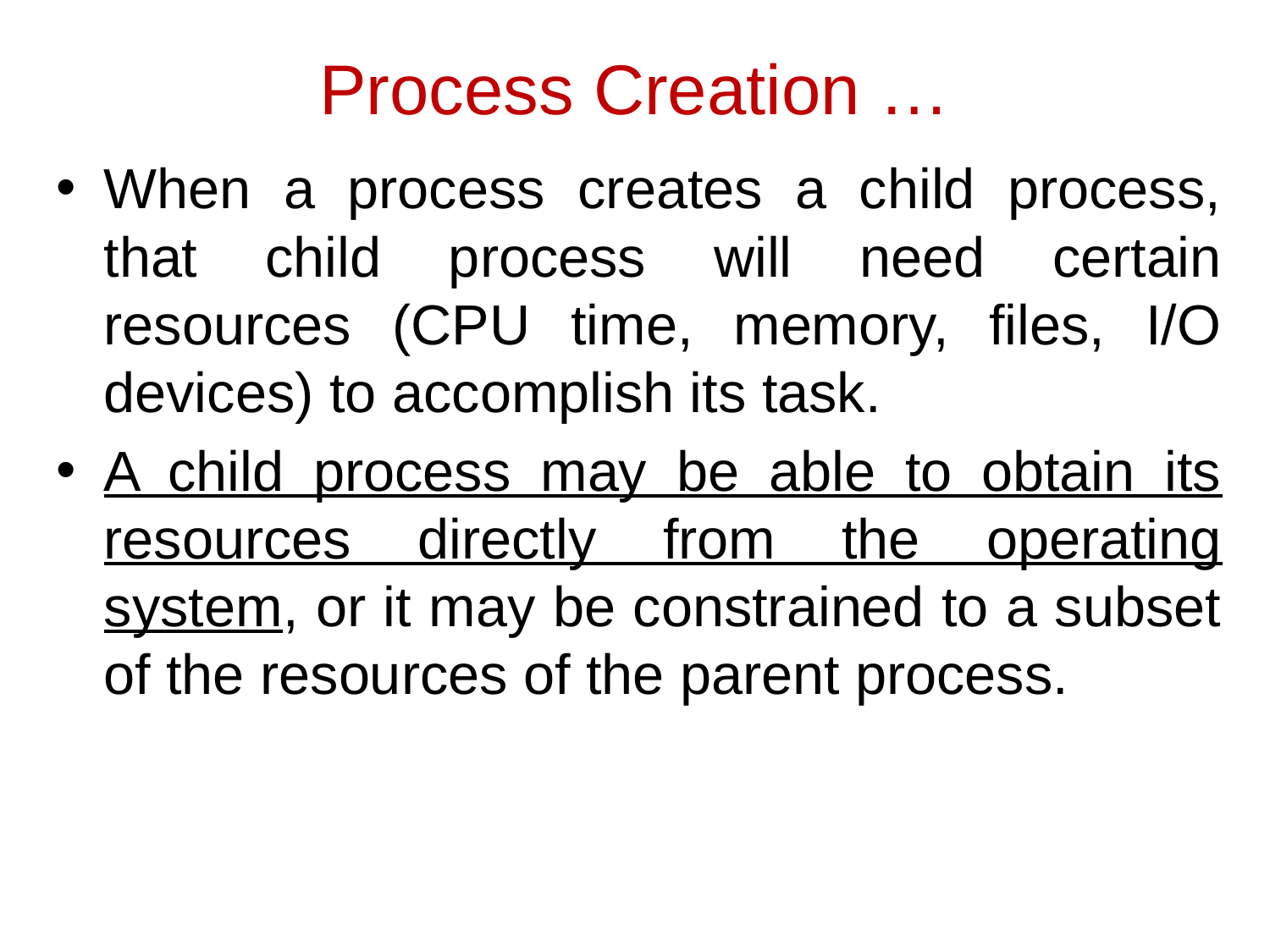

# Process Creation …
When a process creates a child process, that child process will need certain resources (CPU time, memory, files, I/O devices) to accomplish its task.
A child process may be able to obtain its resources directly from the operating system, or it may be constrained to a subset of the resources of the parent process.